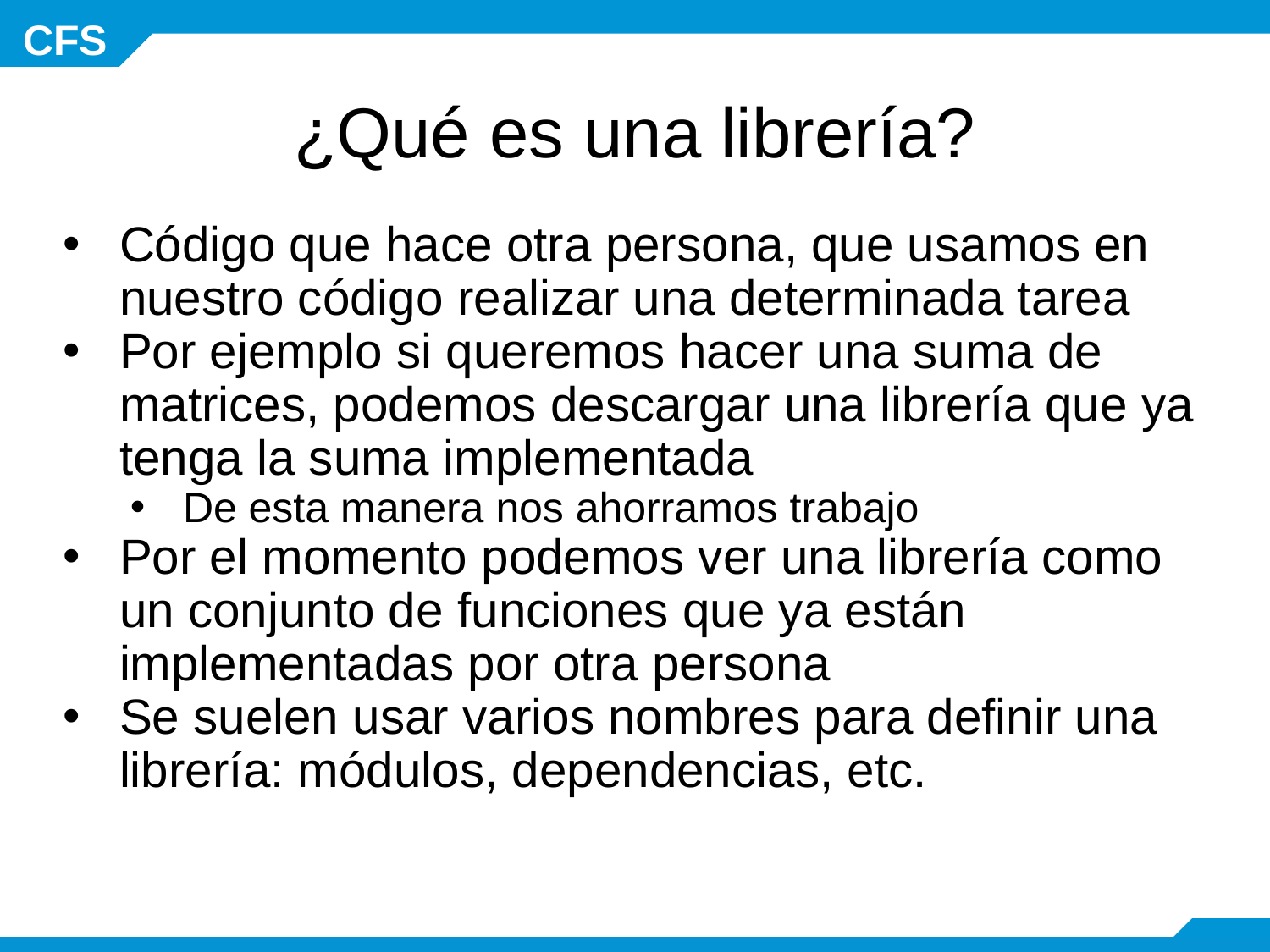

# ¿Qué es una librería?
Código que hace otra persona, que usamos en nuestro código realizar una determinada tarea
Por ejemplo si queremos hacer una suma de matrices, podemos descargar una librería que ya tenga la suma implementada
De esta manera nos ahorramos trabajo
Por el momento podemos ver una librería como un conjunto de funciones que ya están implementadas por otra persona
Se suelen usar varios nombres para definir una librería: módulos, dependencias, etc.